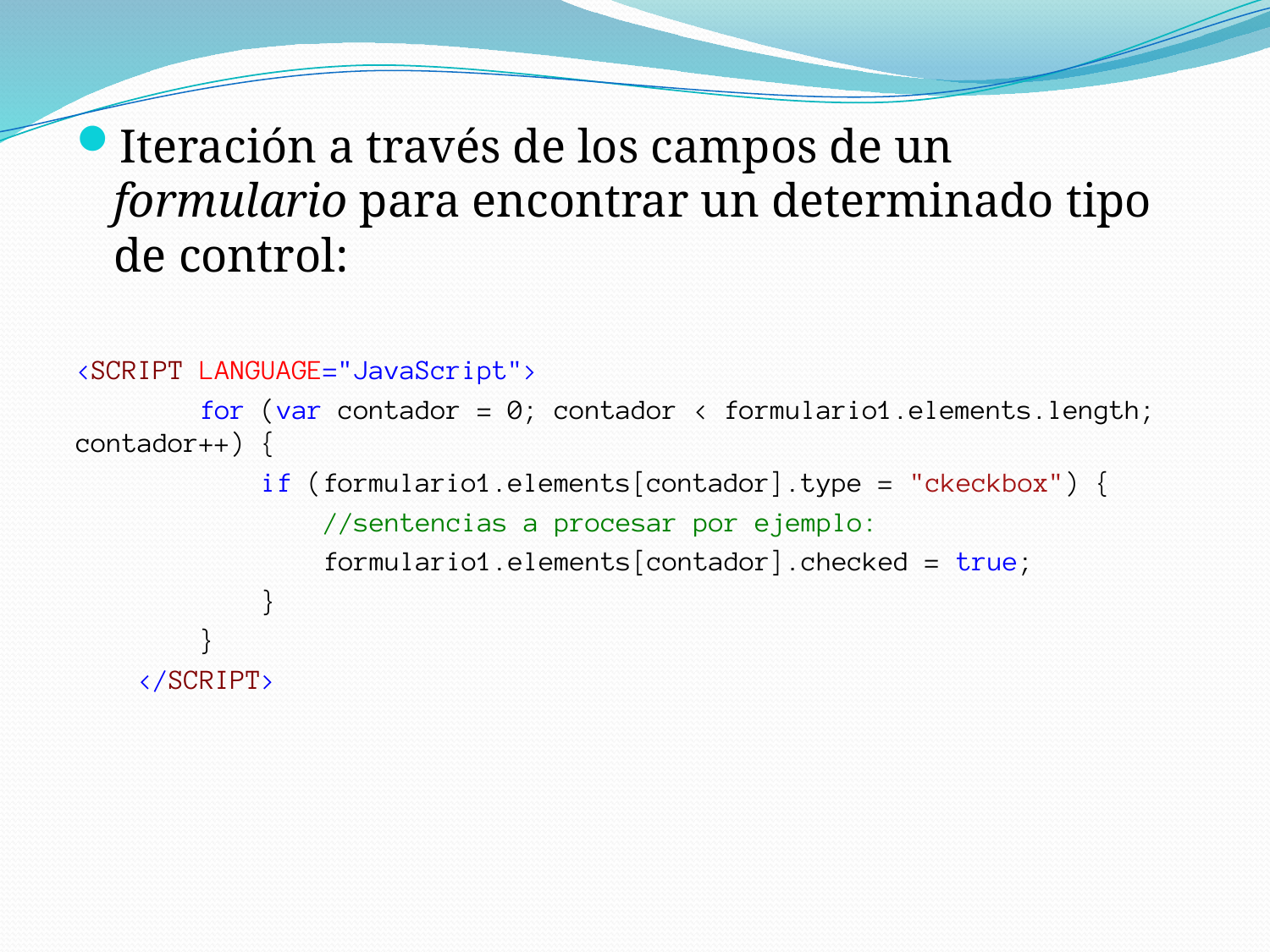

Iteración a través de los campos de un formulario para encontrar un determinado tipo de control:

<SCRIPT LANGUAGE="JavaScript">
        for (var contador = 0; contador < formulario1.elements.length; contador++) {
            if (formulario1.elements[contador].type = "ckeckbox") {
                //sentencias a procesar por ejemplo:
                formulario1.elements[contador].checked = true;
            }
        }
    </SCRIPT>